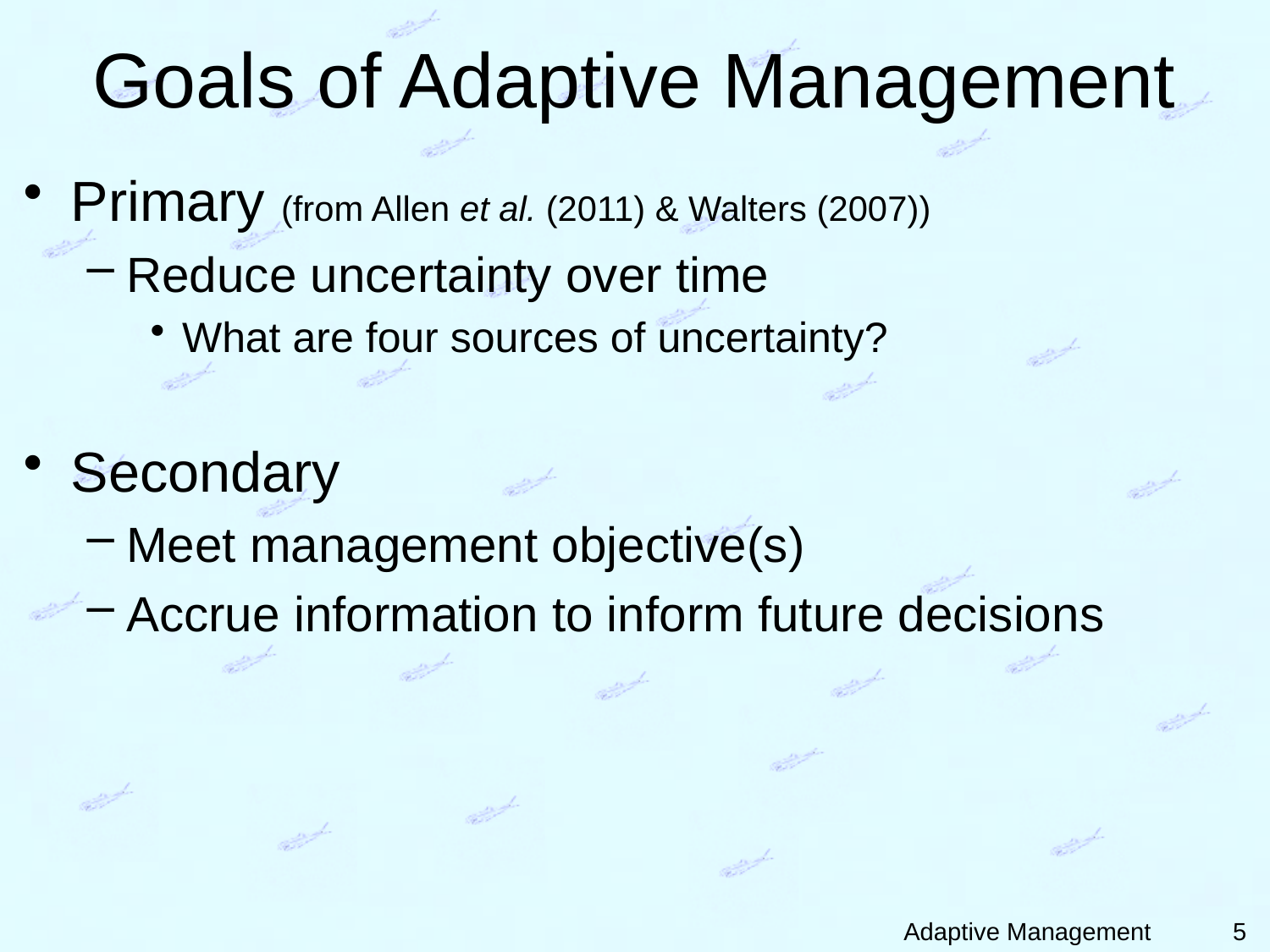

# Goals of Adaptive Management
Primary (from Allen et al. (2011) & Walters (2007))
Reduce uncertainty over time
What are four sources of uncertainty?

Secondary
Meet management objective(s)
Accrue information to inform future decisions
5
Adaptive Management